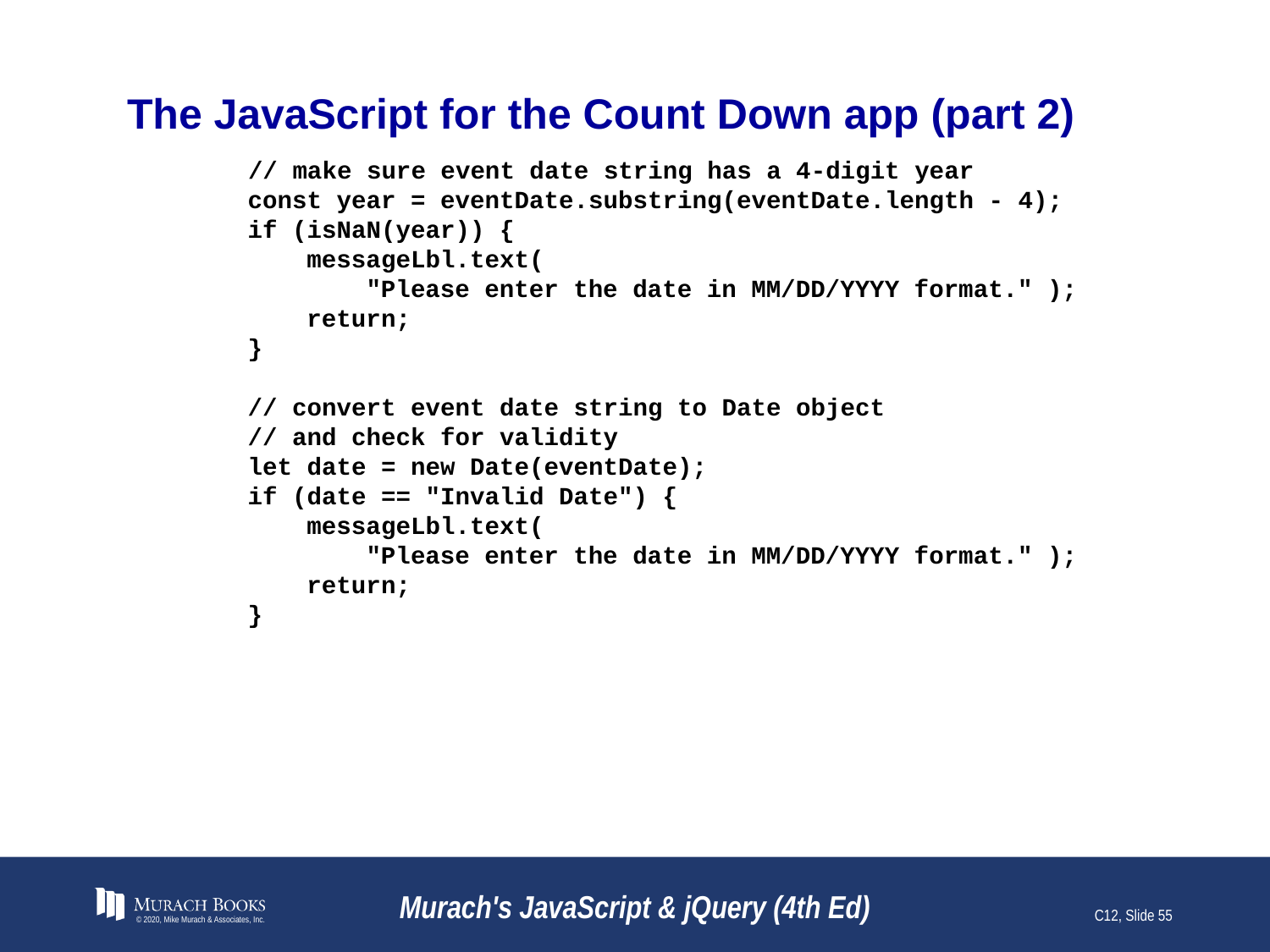

# The JavaScript for the Count Down app (part 2)
	// make sure event date string has a 4-digit year
        const year = eventDate.substring(eventDate.length - 4);
        if (isNaN(year)) {
            messageLbl.text(
                "Please enter the date in MM/DD/YYYY format." );
            return;
        }

        // convert event date string to Date object
        // and check for validity
        let date = new Date(eventDate);
        if (date == "Invalid Date") {
            messageLbl.text(
                "Please enter the date in MM/DD/YYYY format." );
            return;
        }

© 2020, Mike Murach & Associates, Inc.
Murach's JavaScript & jQuery (4th Ed)

C12, Slide 55